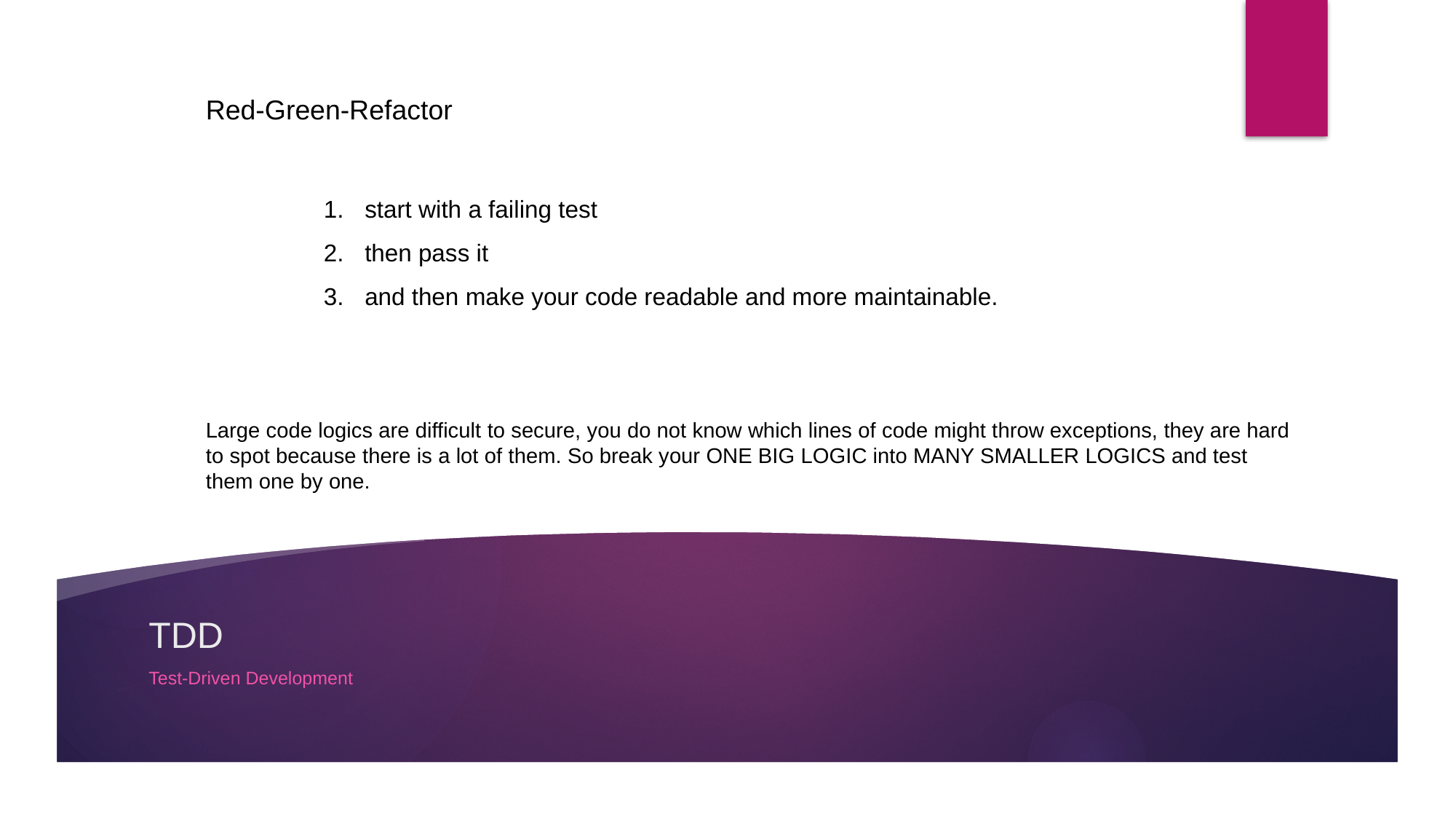

Red-Green-Refactor
start with a failing test
then pass it
and then make your code readable and more maintainable.
Large code logics are difficult to secure, you do not know which lines of code might throw exceptions, they are hard to spot because there is a lot of them. So break your ONE BIG LOGIC into MANY SMALLER LOGICS and test them one by one.
# TDD
Test-Driven Development